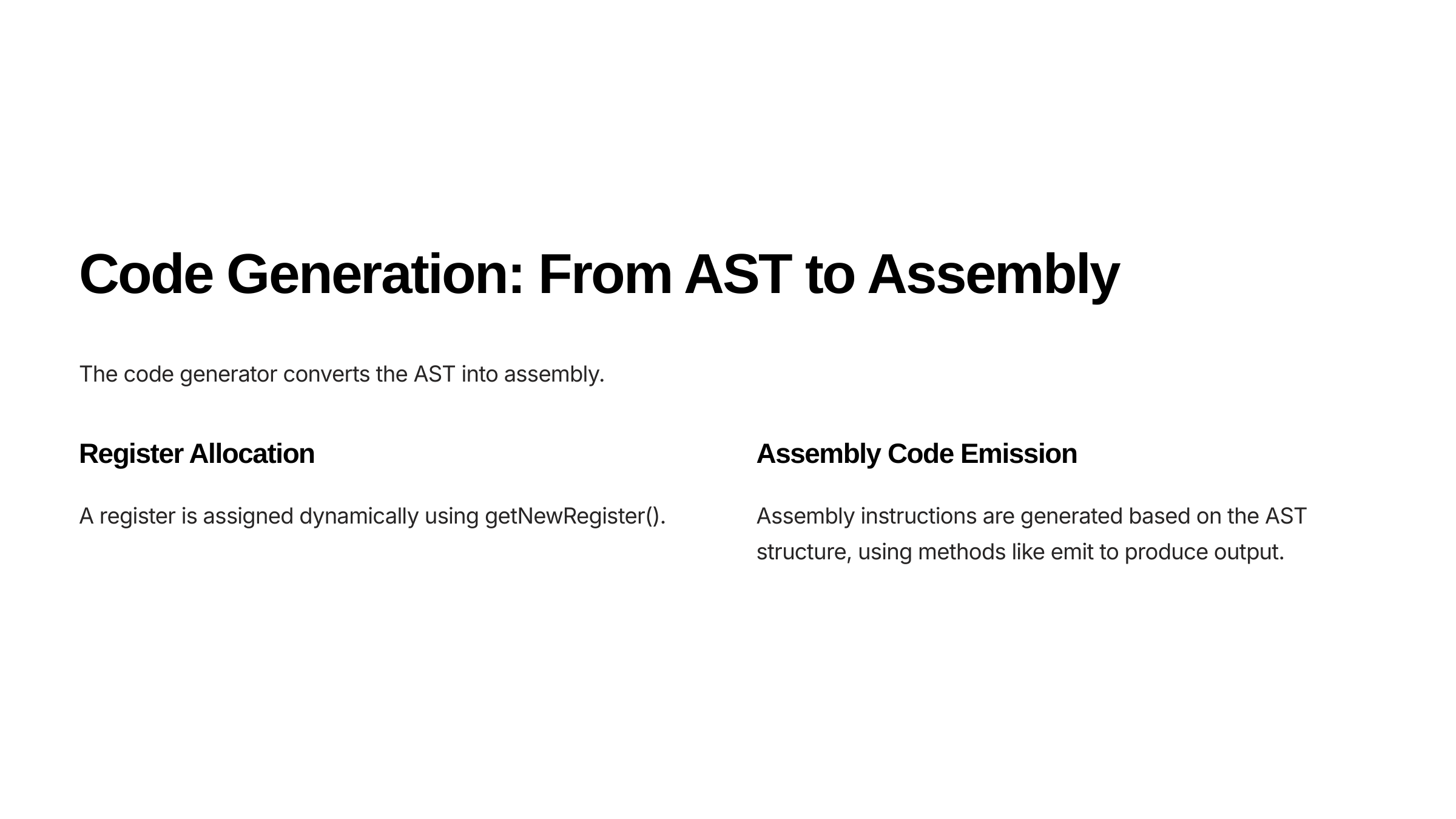

Code Generation: From AST to Assembly
The code generator converts the AST into assembly.
Register Allocation
Assembly Code Emission
A register is assigned dynamically using getNewRegister().
Assembly instructions are generated based on the AST structure, using methods like emit to produce output.